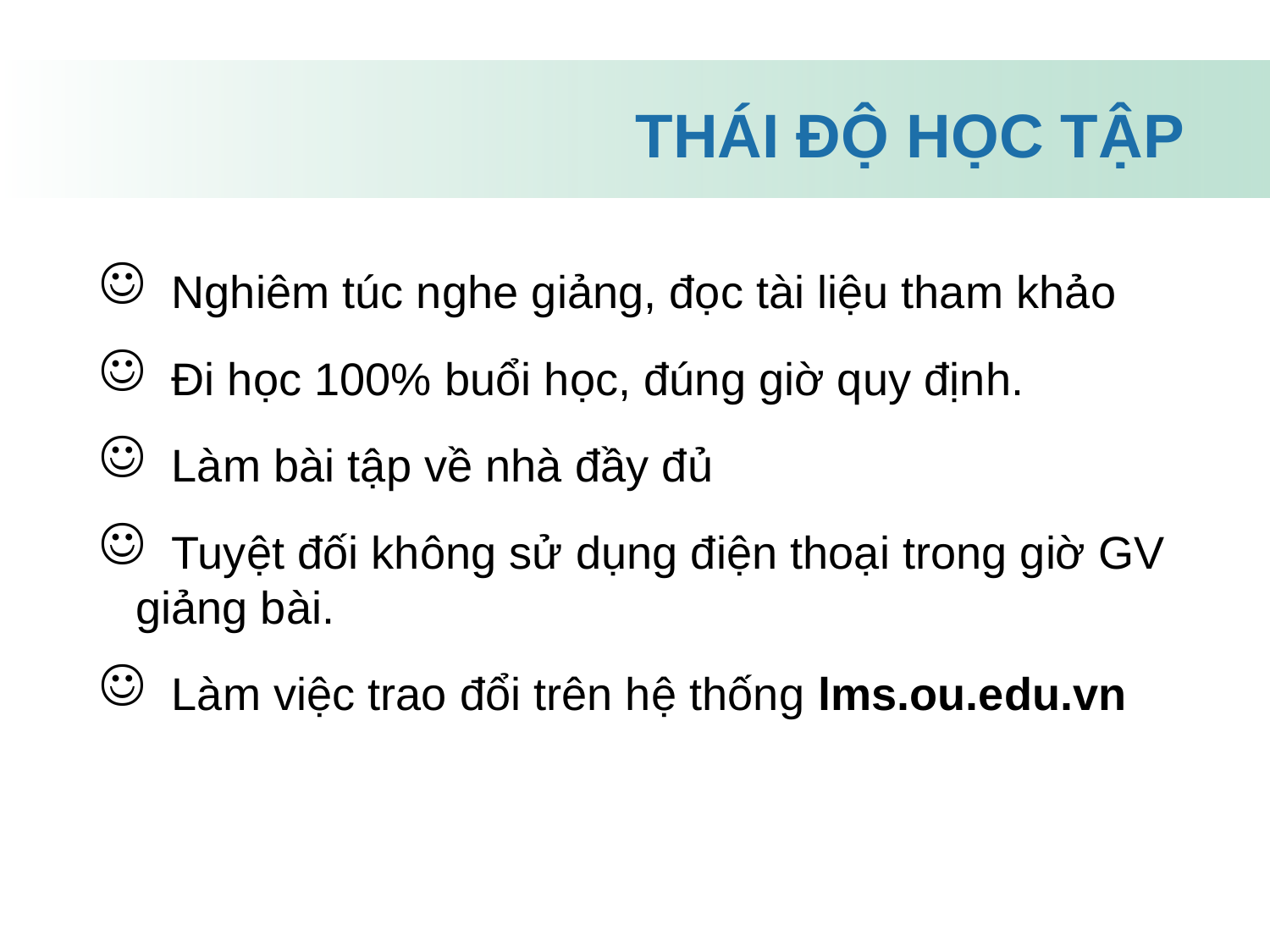

# THÁI ĐỘ HỌC TẬP
  Nghiêm túc nghe giảng, đọc tài liệu tham khảo
  Đi học 100% buổi học, đúng giờ quy định.
  Làm bài tập về nhà đầy đủ
  Tuyệt đối không sử dụng điện thoại trong giờ GV giảng bài.
  Làm việc trao đổi trên hệ thống lms.ou.edu.vn